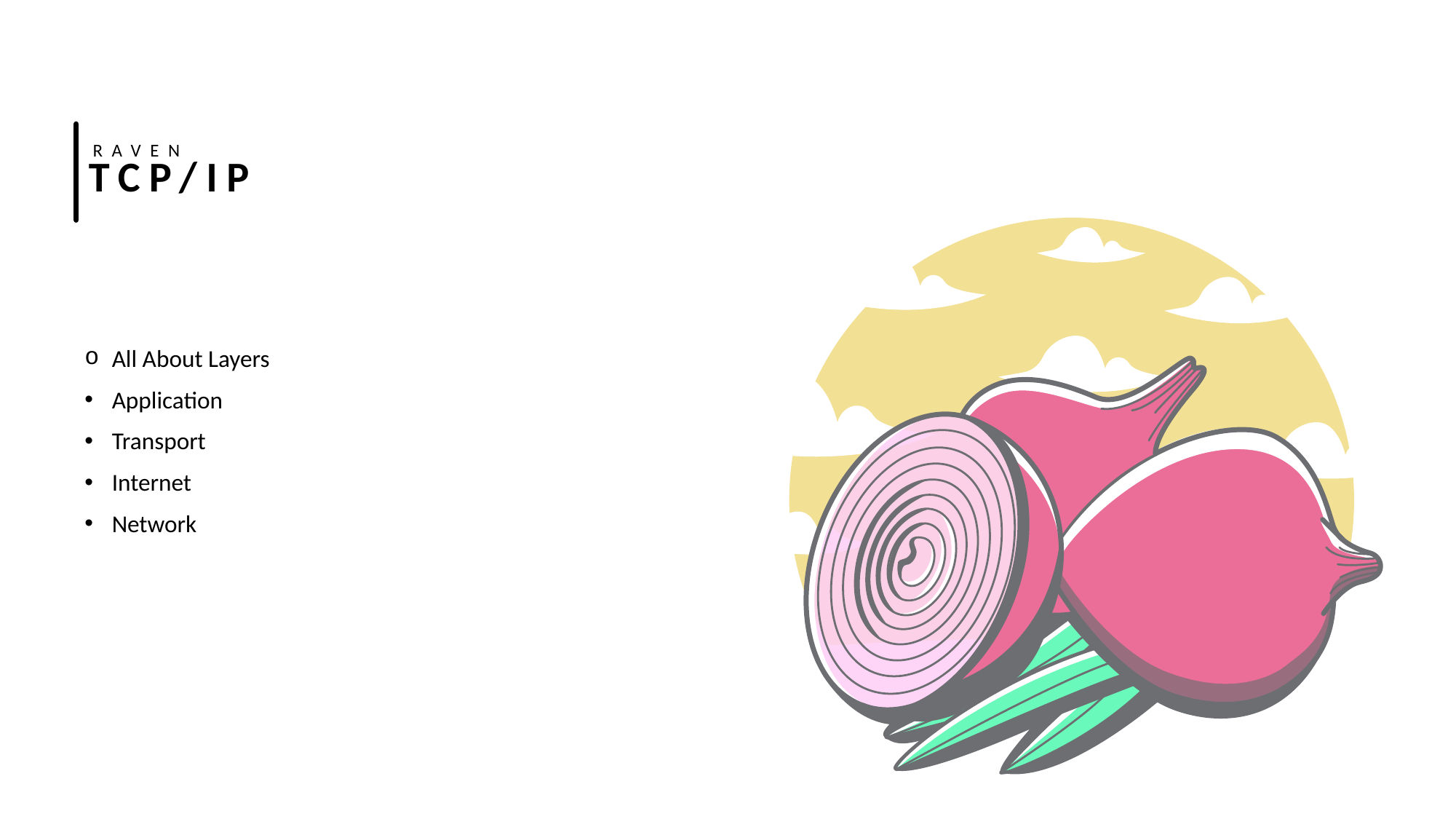

RAVEN
# TCP/IP

All About Layers
Application
Transport
Internet
Network